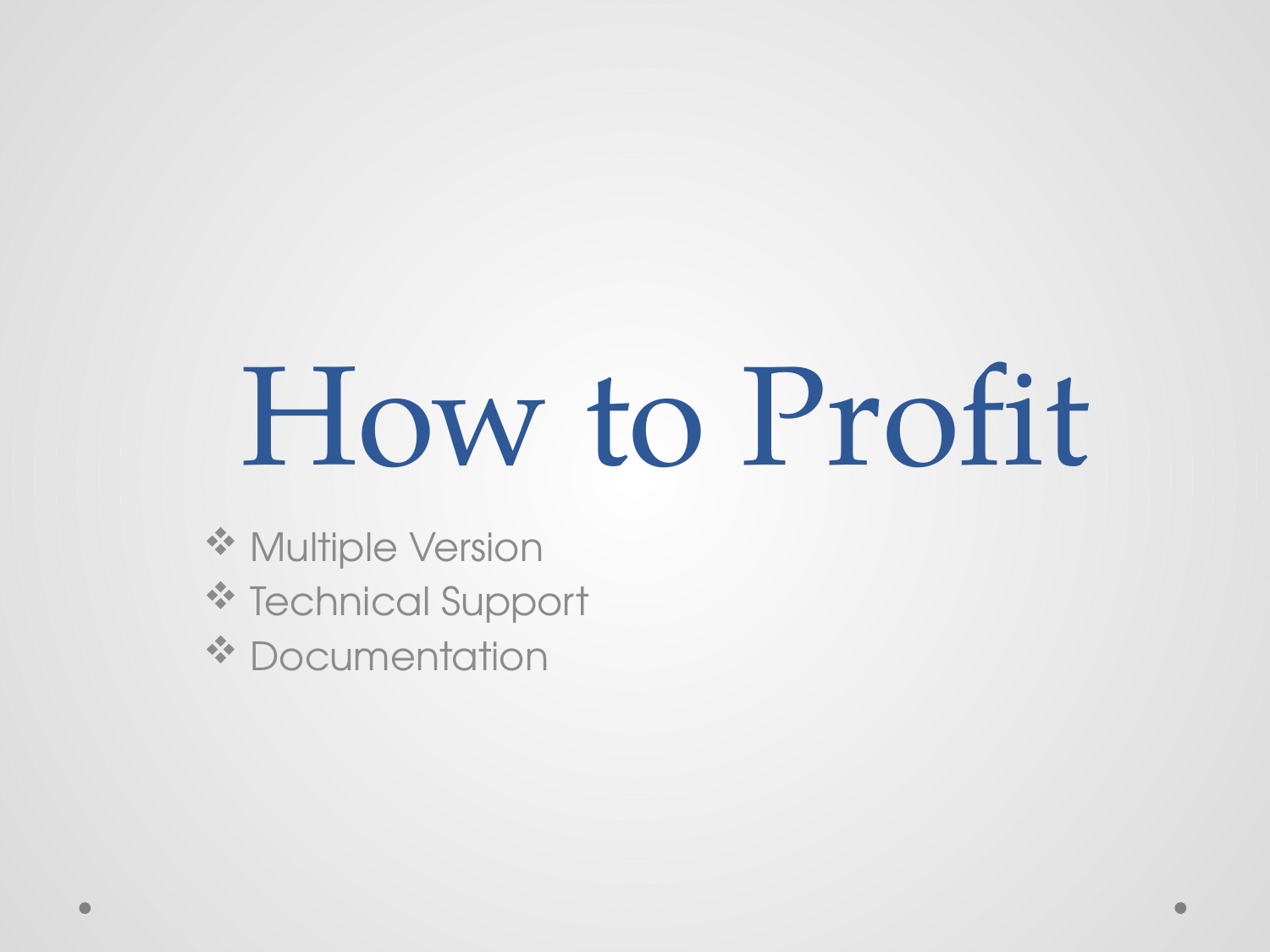

# How to Profit
Multiple Version
Technical Support
Documentation